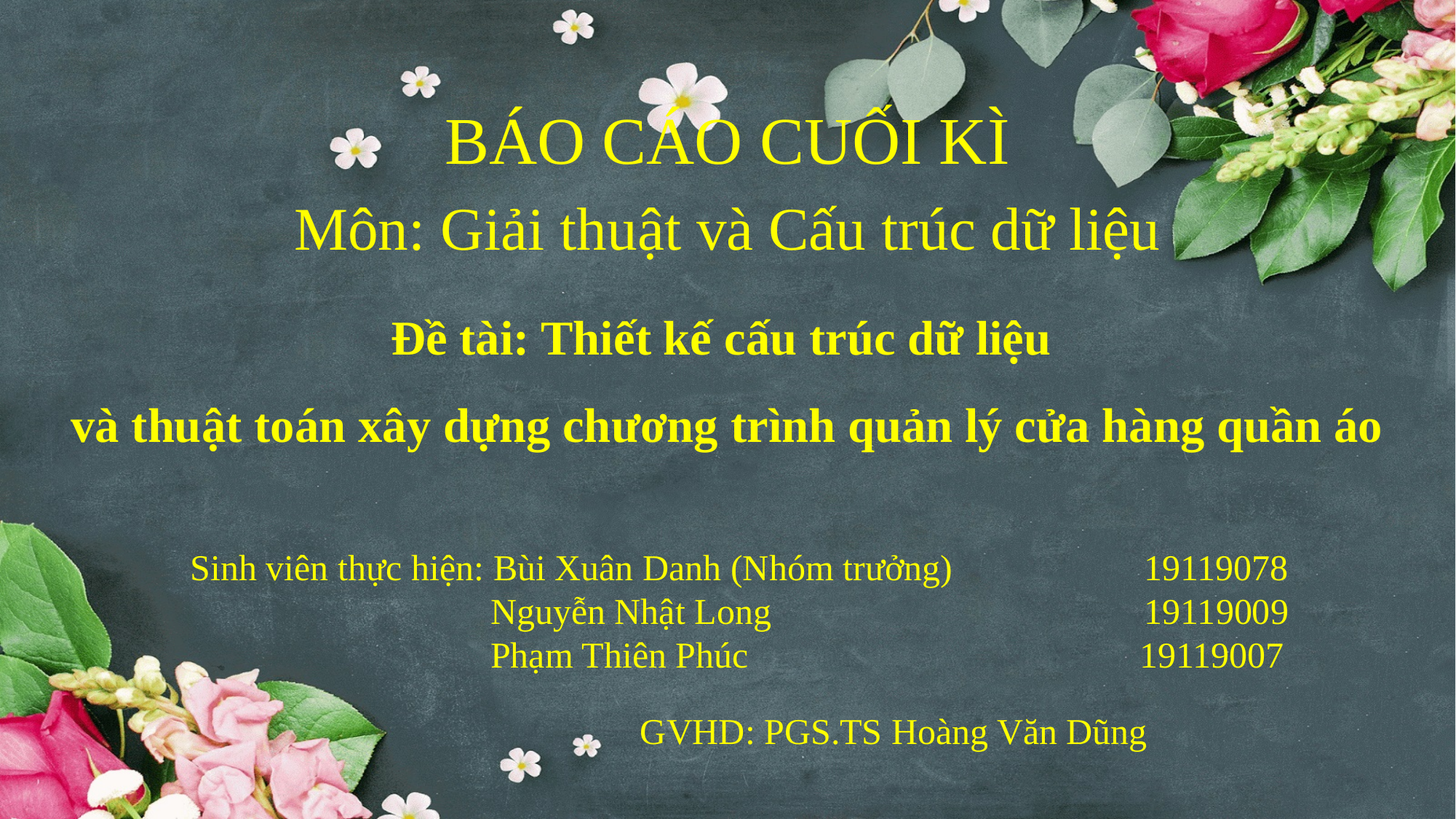

BÁO CÁO CUỐI KÌ
Môn: Giải thuật và Cấu trúc dữ liệu
Đề tài: Thiết kế cấu trúc dữ liệu
và thuật toán xây dựng chương trình quản lý cửa hàng quần áo
Sinh viên thực hiện: Bùi Xuân Danh (Nhóm trưởng)                     19119078
		         Nguyễn Nhật Long                                         19119009
		         Phạm Thiên Phúc                                           19119007
GVHD: PGS.TS Hoàng Văn Dũng